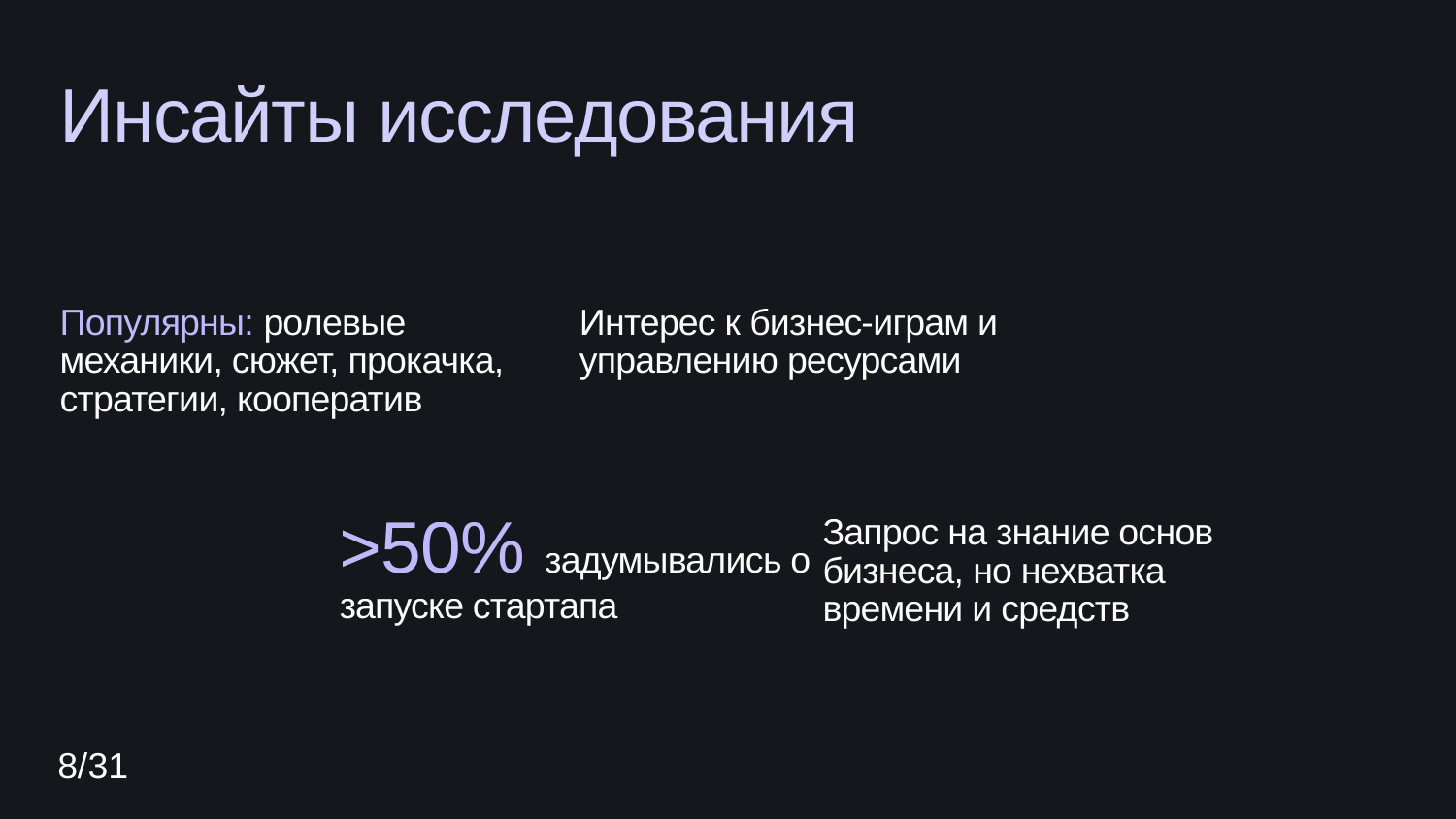

Инсайты исследования
Популярны: ролевые механики, сюжет, прокачка, стратегии, кооператив
Интерес к бизнес-играм и управлению ресурсами
>50% задумывались  о запуске стартапа
Запрос на знание основ бизнеса, но нехватка времени и средств
8/31